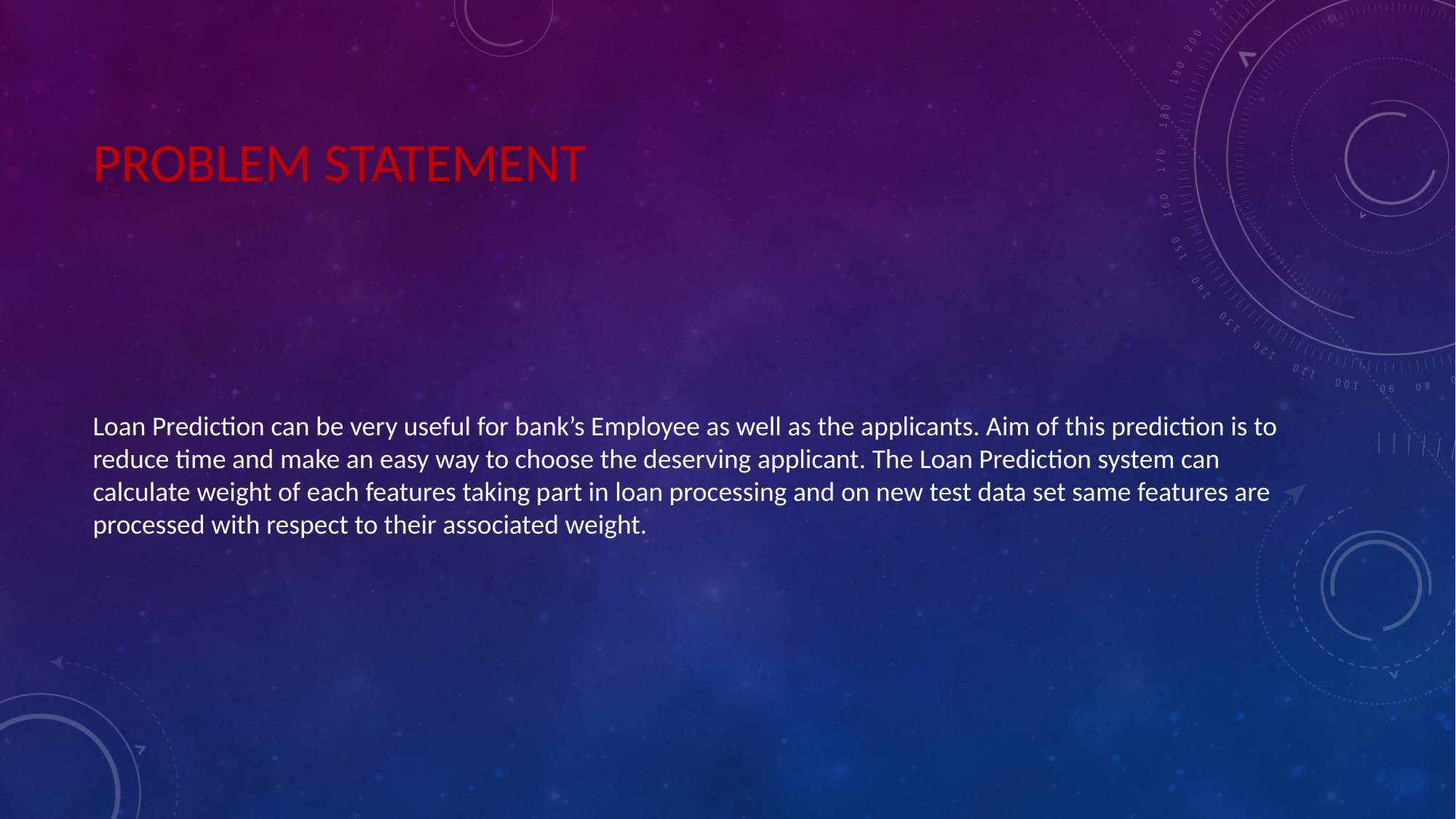

# Problem Statement
Loan Prediction can be very useful for bank’s Employee as well as the applicants. Aim of this prediction is to reduce time and make an easy way to choose the deserving applicant. The Loan Prediction system can calculate weight of each features taking part in loan processing and on new test data set same features are processed with respect to their associated weight.